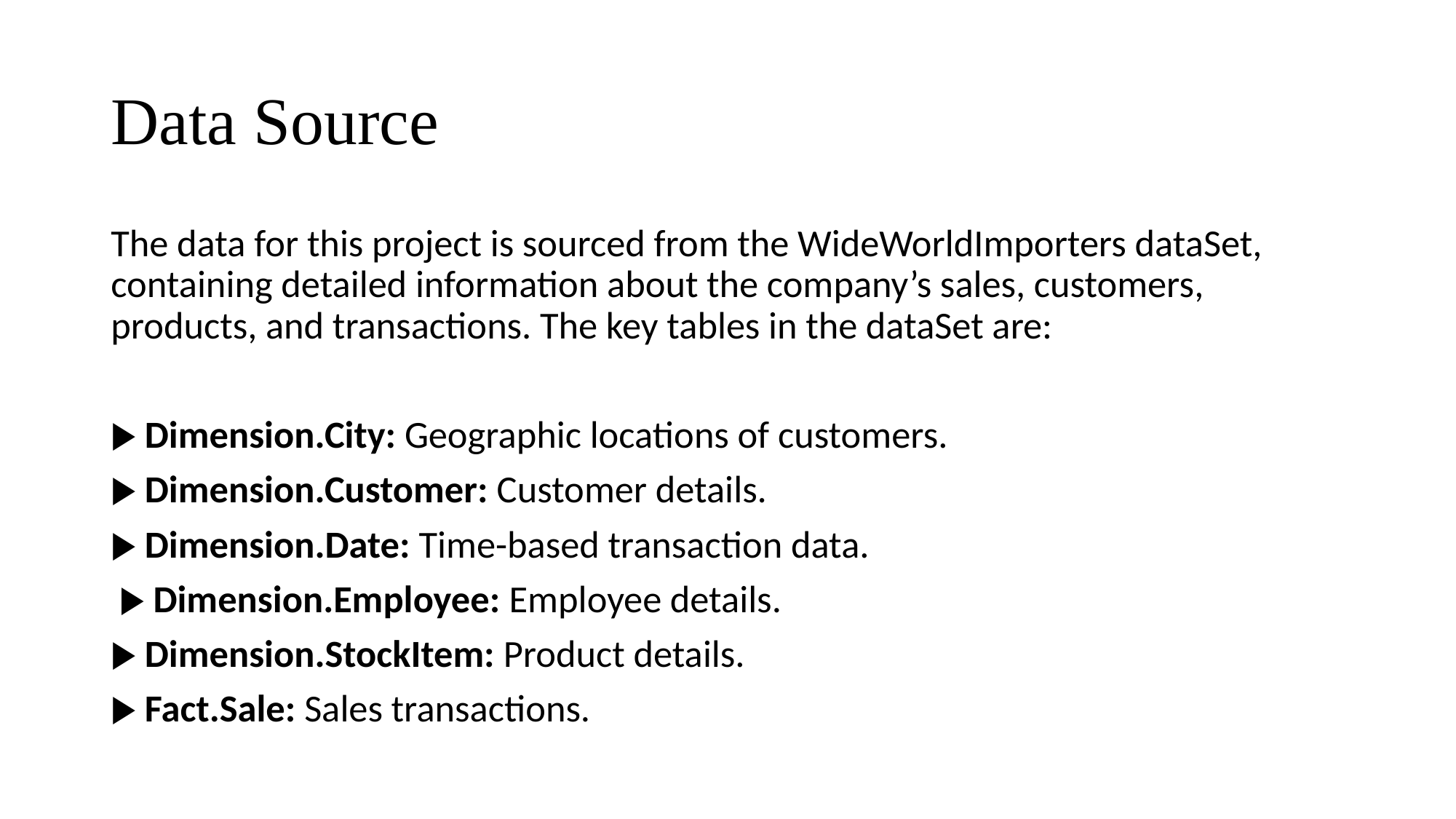

# Data Source
The data for this project is sourced from the WideWorldImporters dataSet, containing detailed information about the company’s sales, customers, products, and transactions. The key tables in the dataSet are:

▶ Dimension.City: Geographic locations of customers.
▶ Dimension.Customer: Customer details.
▶ Dimension.Date: Time-based transaction data.
 ▶ Dimension.Employee: Employee details.
▶ Dimension.StockItem: Product details.
▶ Fact.Sale: Sales transactions.